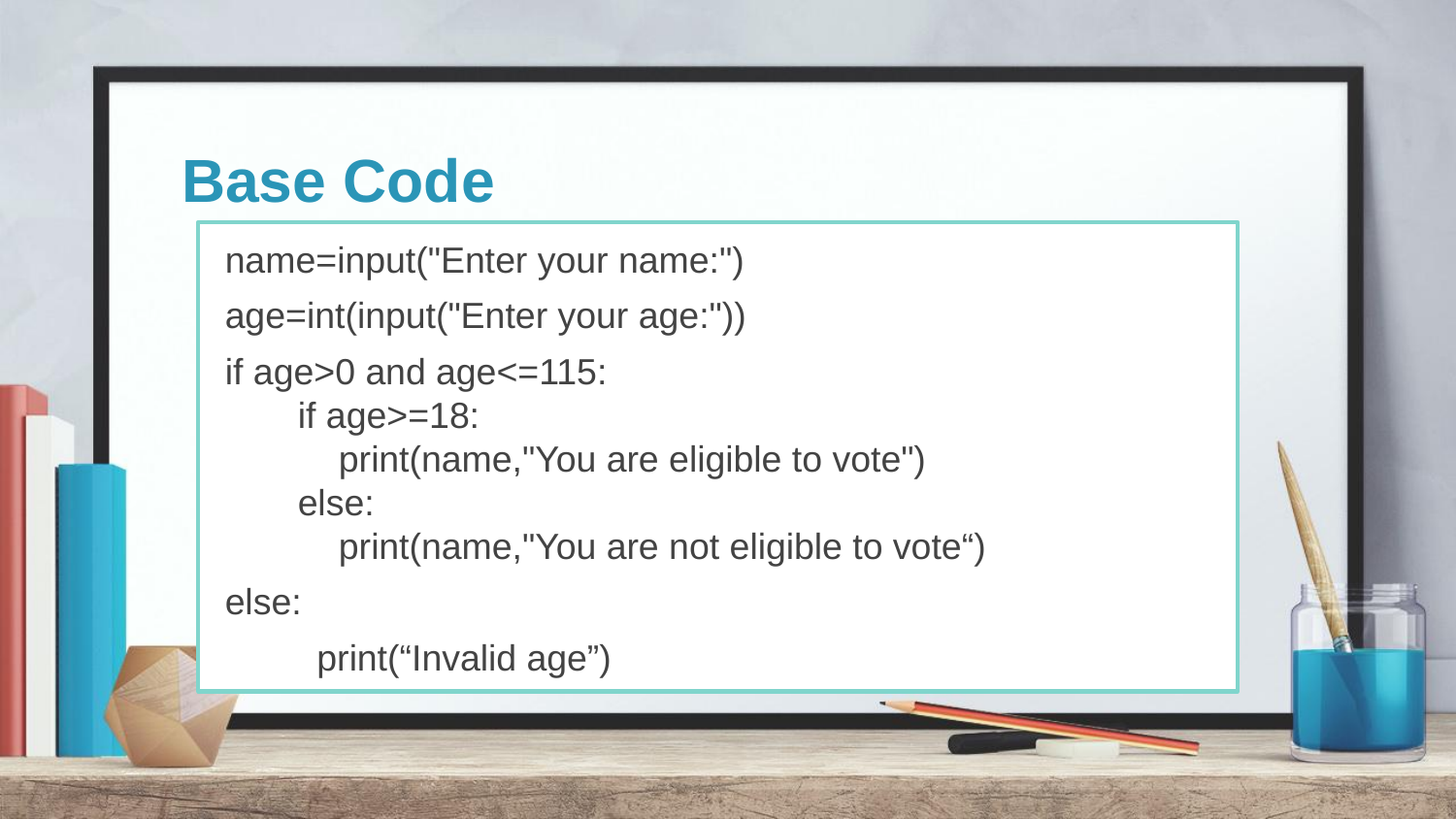

# Base Code
name=input("Enter your name:")
age=int(input("Enter your age:"))
if age>0 and age<=115:
if age>=18:
    print(name,"You are eligible to vote")
else:
    print(name,"You are not eligible to vote“)
else:
         print(“Invalid age”)